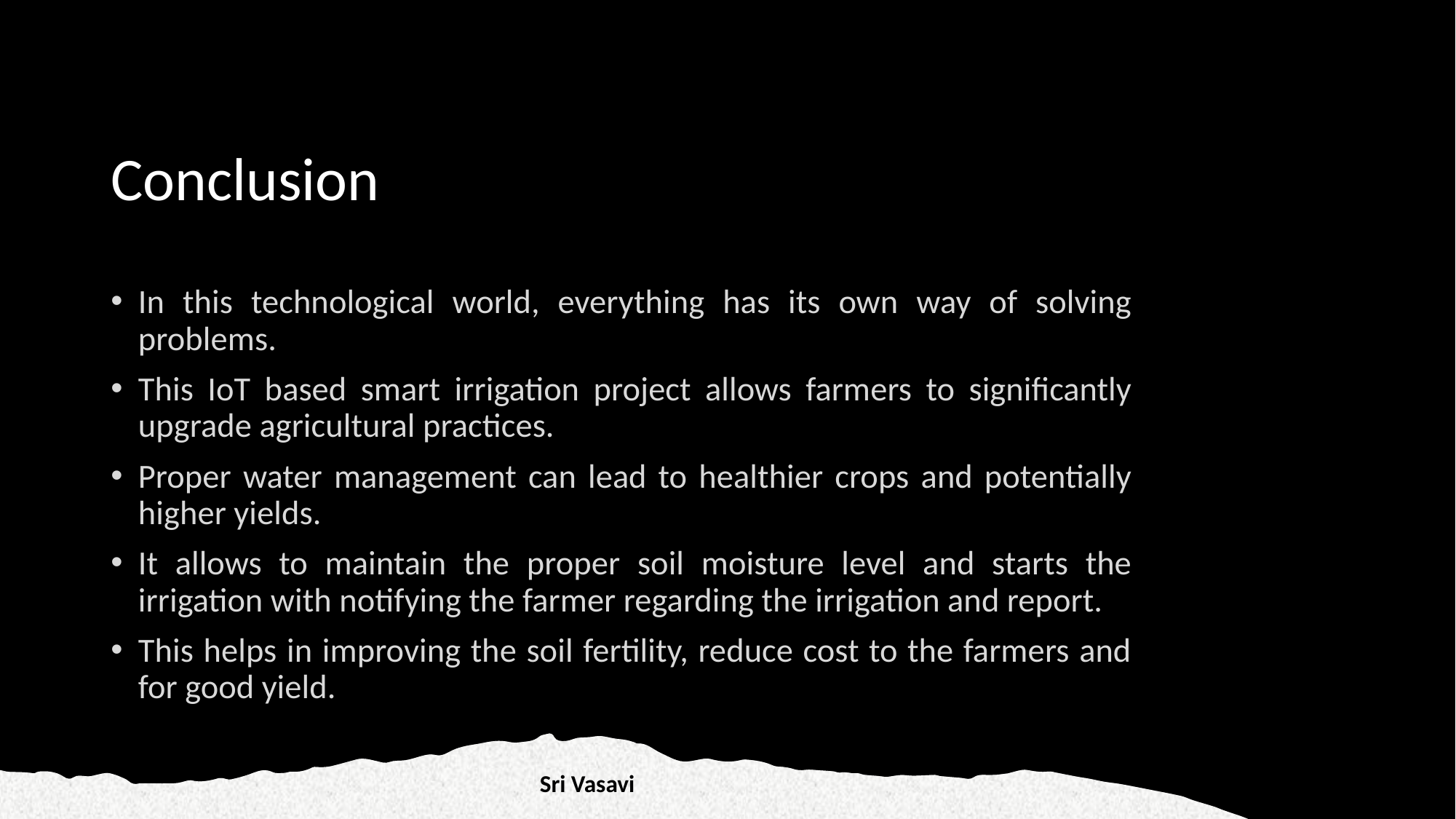

# Conclusion
In this technological world, everything has its own way of solving problems.
This IoT based smart irrigation project allows farmers to significantly upgrade agricultural practices.
Proper water management can lead to healthier crops and potentially higher yields.
It allows to maintain the proper soil moisture level and starts the irrigation with notifying the farmer regarding the irrigation and report.
This helps in improving the soil fertility, reduce cost to the farmers and for good yield.

12
Sri Vasavi